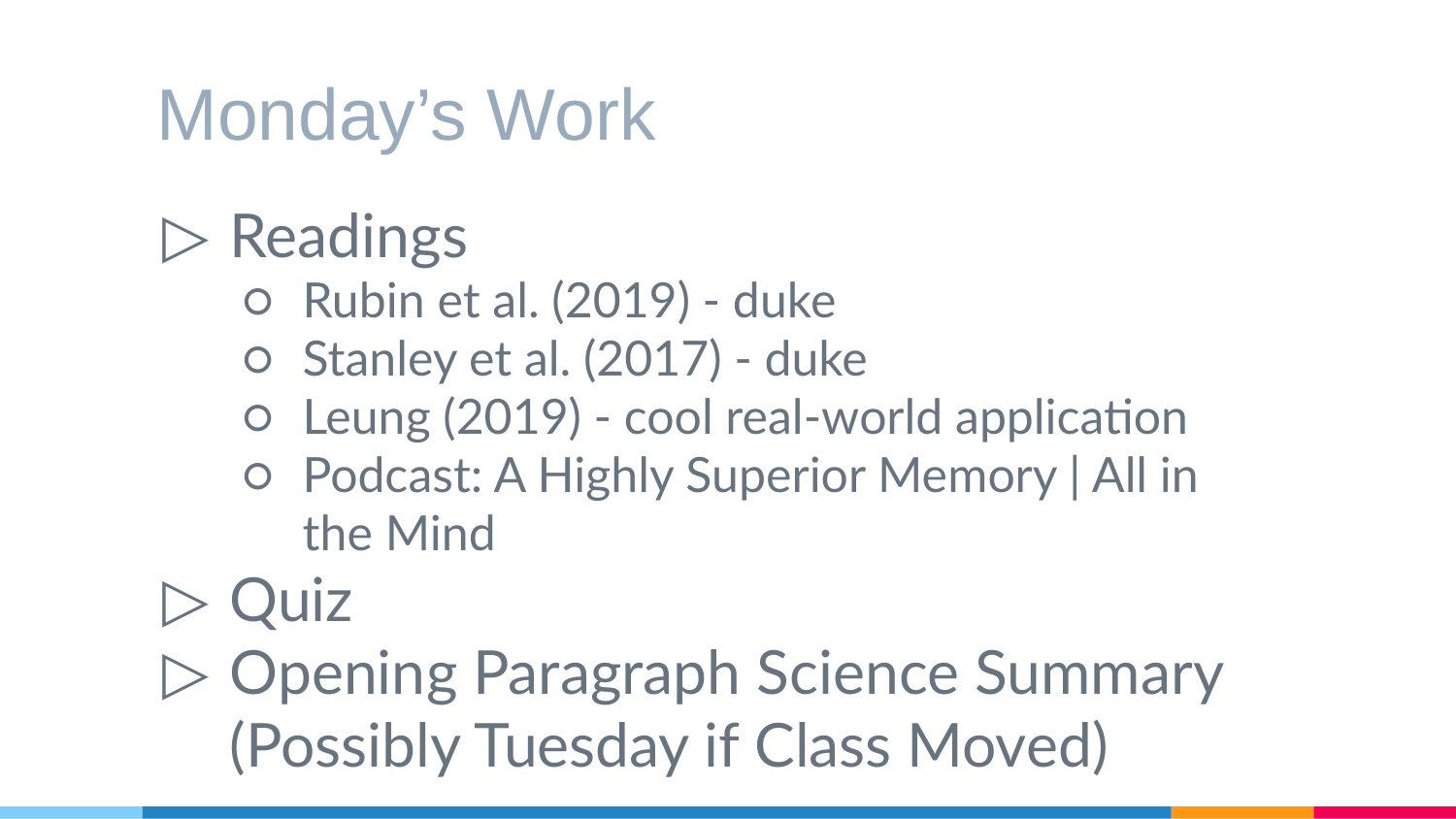

# Monday’s Work
Readings
Rubin et al. (2019) - duke
Stanley et al. (2017) - duke
Leung (2019) - cool real-world application
Podcast: A Highly Superior Memory | All in the Mind
Quiz
Opening Paragraph Science Summary (Possibly Tuesday if Class Moved)